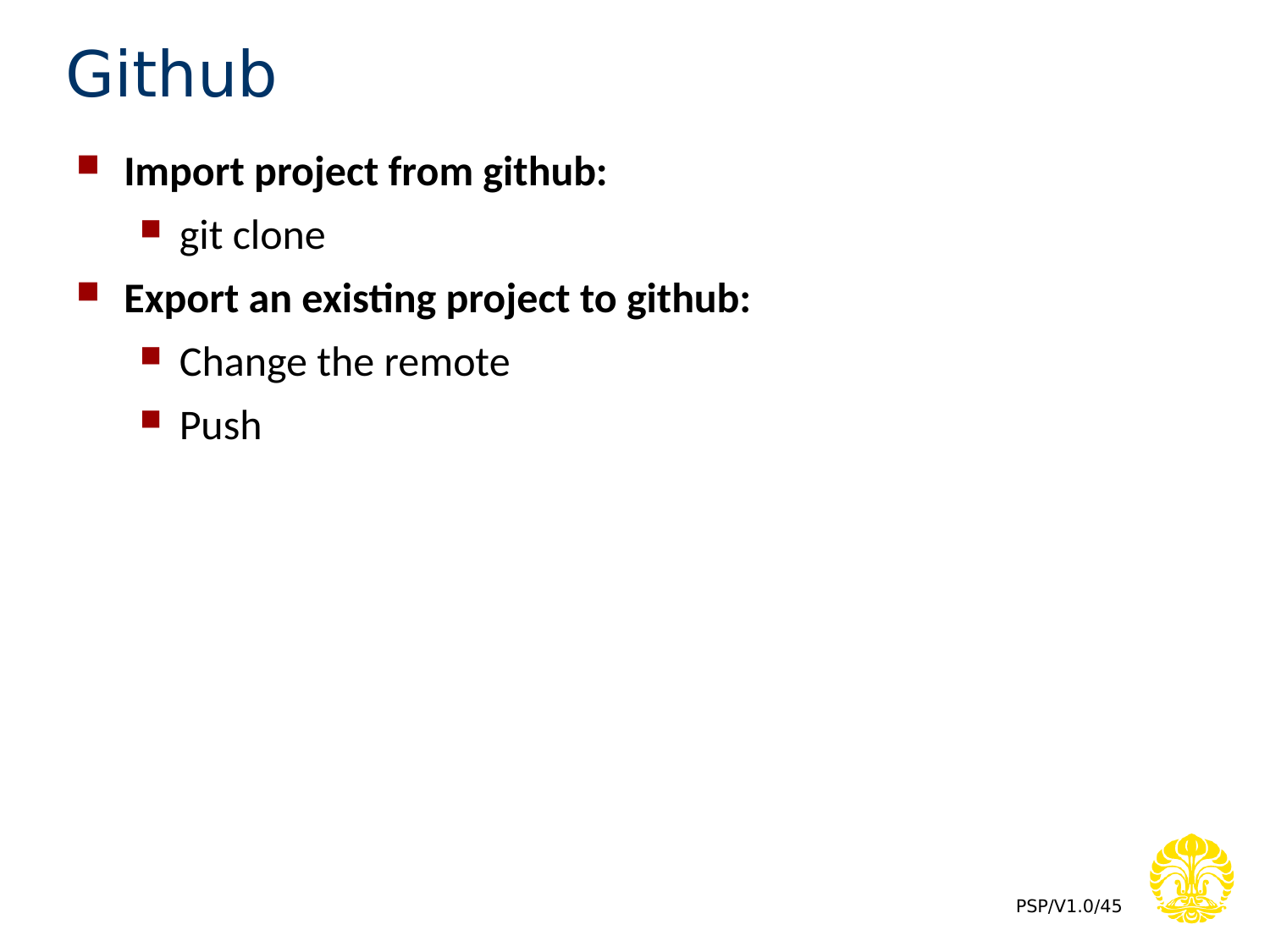

# Github
Import project from github:
git clone
Export an existing project to github:
Change the remote
Push